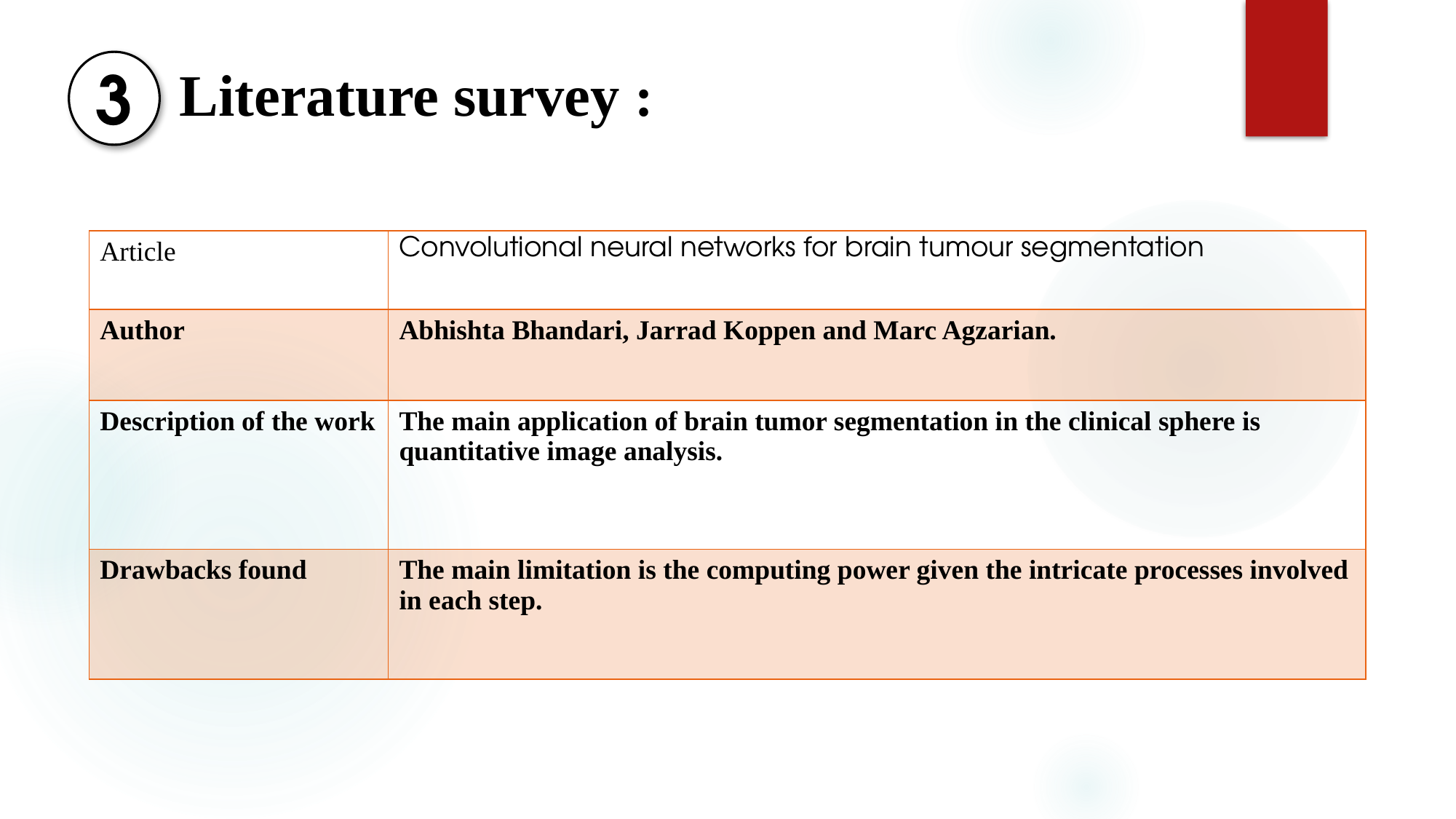

3
# Literature survey :
| Article | Convolutional neural networks for brain tumour segmentation |
| --- | --- |
| Author | Abhishta Bhandari, Jarrad Koppen and Marc Agzarian. |
| Description of the work | The main application of brain tumor segmentation in the clinical sphere is quantitative image analysis. |
| Drawbacks found | The main limitation is the computing power given the intricate processes involved in each step. |